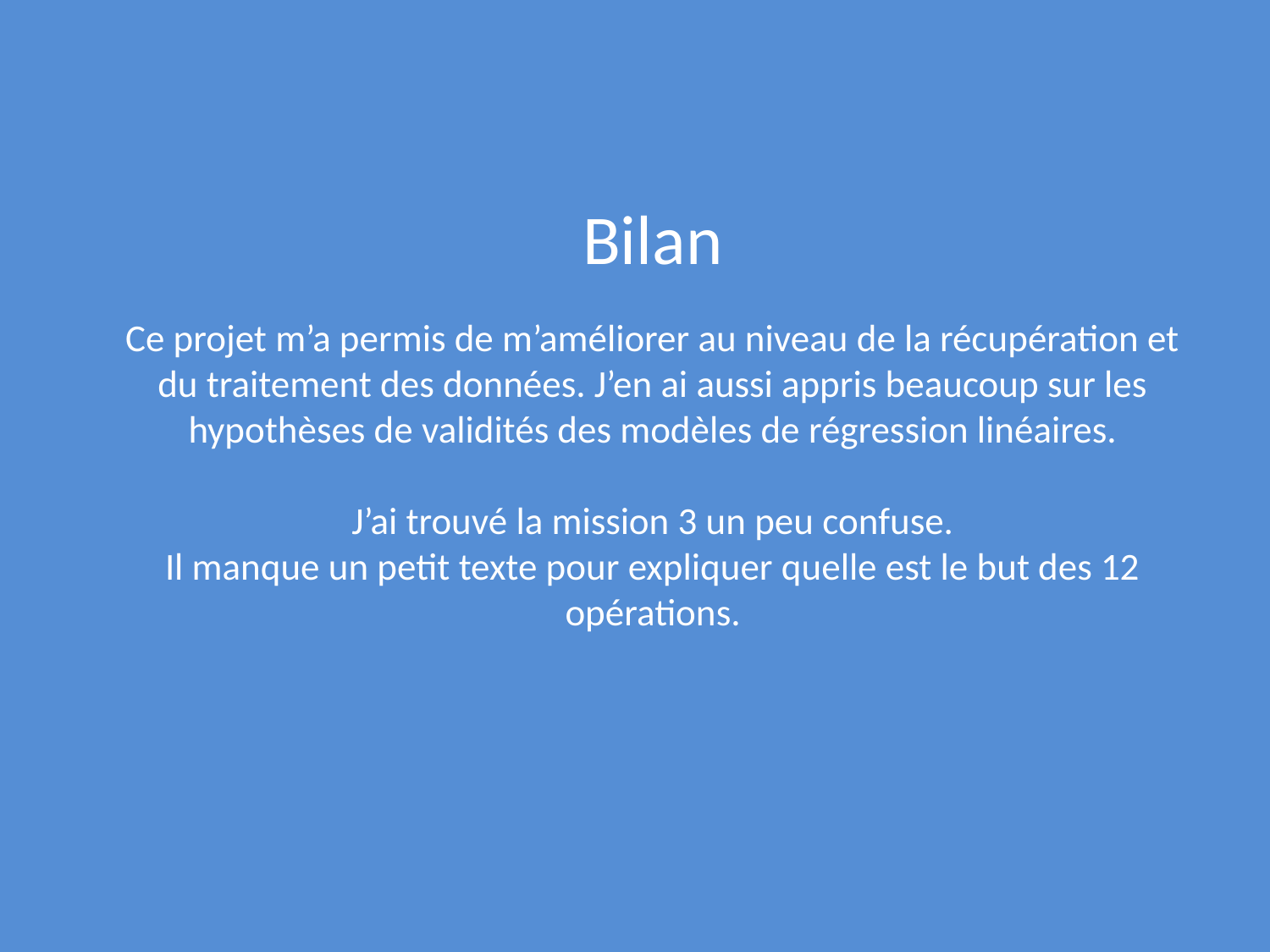

# Bilan Ce projet m’a permis de m’améliorer au niveau de la récupération et du traitement des données. J’en ai aussi appris beaucoup sur les hypothèses de validités des modèles de régression linéaires. J’ai trouvé la mission 3 un peu confuse. Il manque un petit texte pour expliquer quelle est le but des 12 opérations.